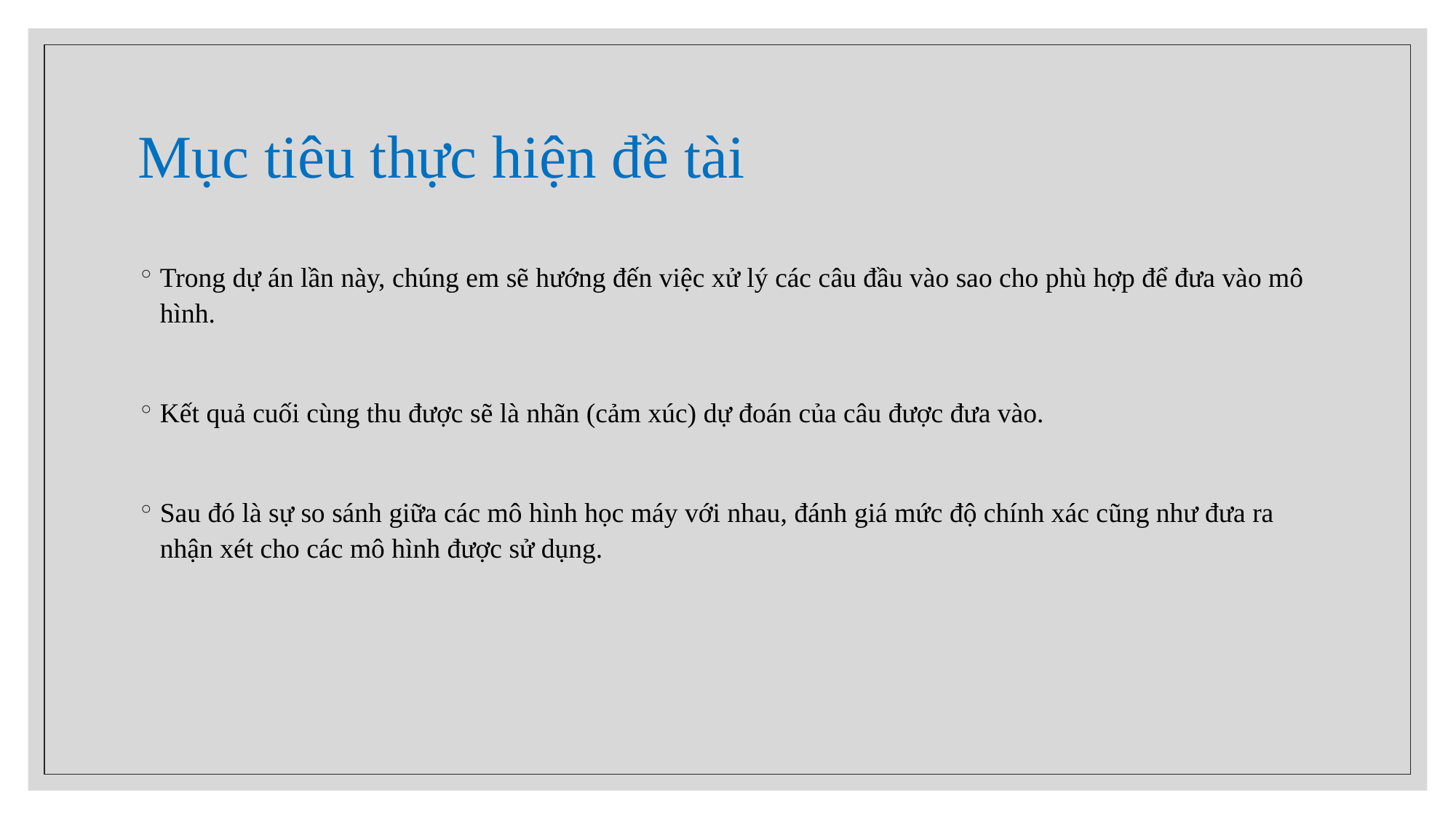

# Mục tiêu thực hiện đề tài
Trong dự án lần này, chúng em sẽ hướng đến việc xử lý các câu đầu vào sao cho phù hợp để đưa vào mô hình.

Kết quả cuối cùng thu được sẽ là nhãn (cảm xúc) dự đoán của câu được đưa vào.

Sau đó là sự so sánh giữa các mô hình học máy với nhau, đánh giá mức độ chính xác cũng như đưa ra nhận xét cho các mô hình được sử dụng.